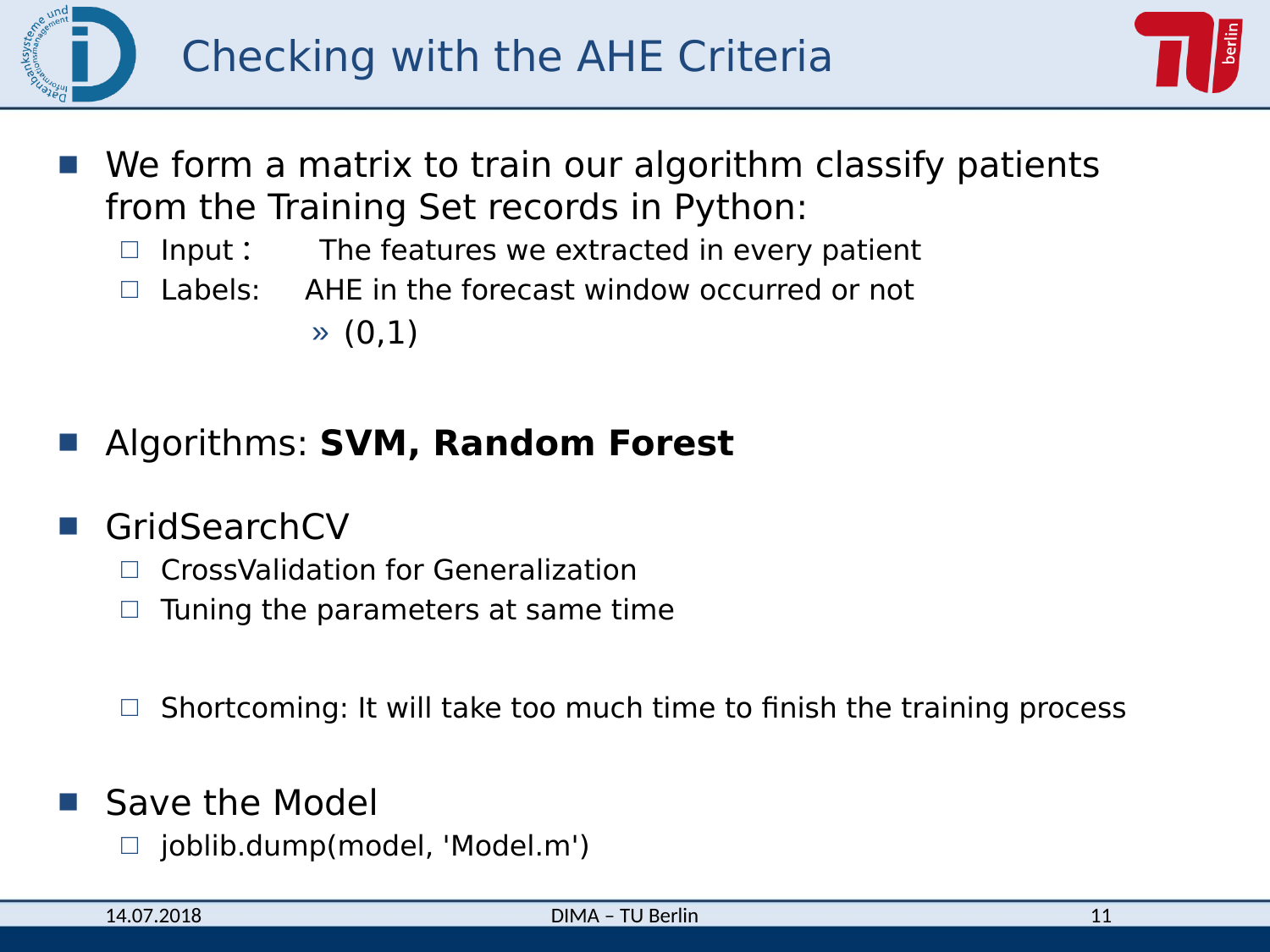

# Checking with the AHE Criteria

We form a matrix to train our algorithm classify patients from the Training Set records in Python:
Input：     The features we extracted in every patient
Labels:     AHE in the forecast window occurred or not
(0,1)

Algorithms: SVM, Random Forest

GridSearchCV
CrossValidation for Generalization
Tuning the parameters at same time

Shortcoming: It will take too much time to finish the training process

Save the Model
joblib.dump(model, 'Model.m')